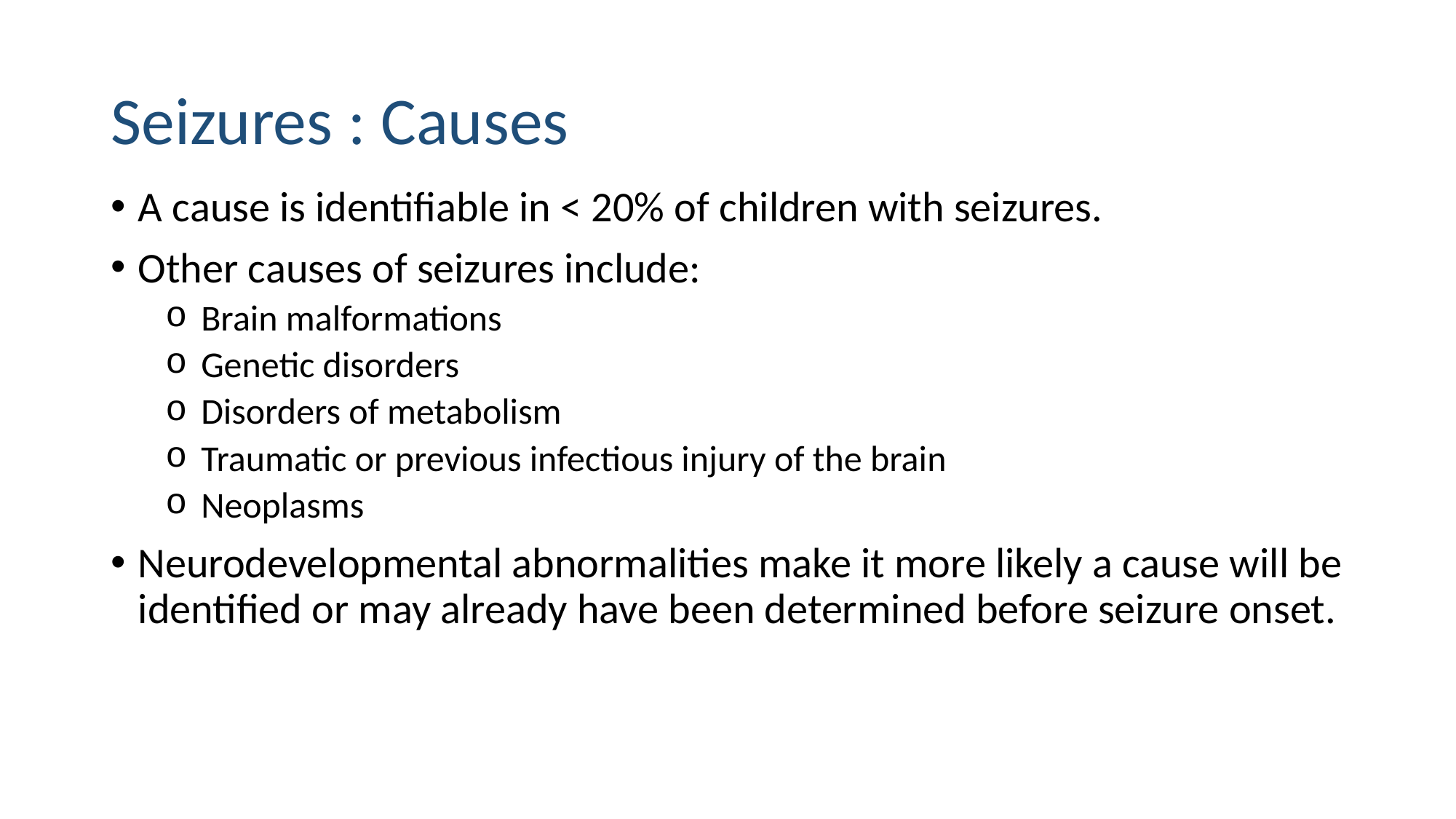

# Seizures : Causes
A cause is identifiable in < 20% of children with seizures.
Other causes of seizures include:
 Brain malformations
 Genetic disorders
 Disorders of metabolism
 Traumatic or previous infectious injury of the brain
 Neoplasms
Neurodevelopmental abnormalities make it more likely a cause will be identified or may already have been determined before seizure onset.